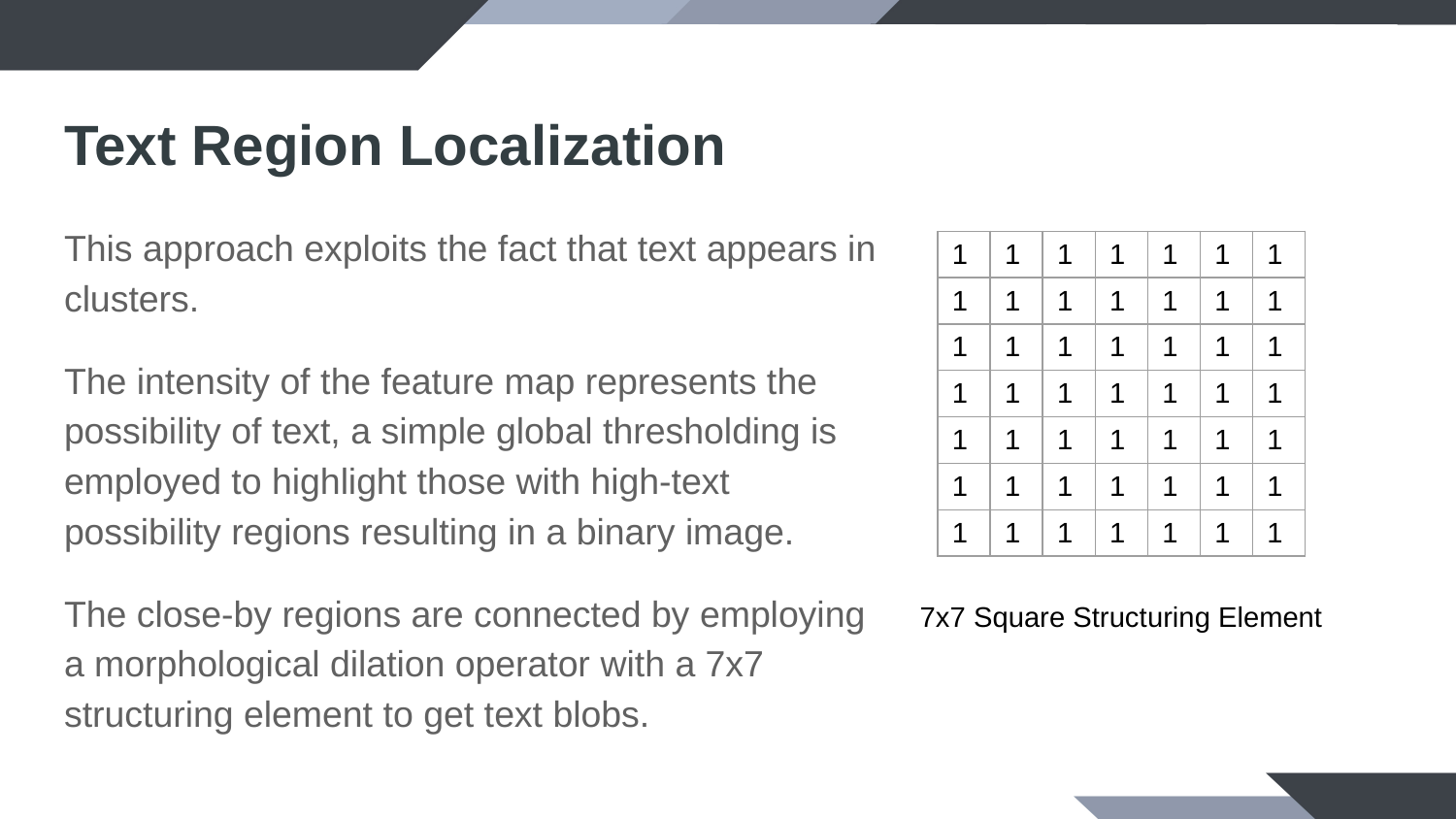

# Text Region Localization
This approach exploits the fact that text appears in clusters.
The intensity of the feature map represents the possibility of text, a simple global thresholding is employed to highlight those with high-text possibility regions resulting in a binary image.
The close-by regions are connected by employing a morphological dilation operator with a 7x7 structuring element to get text blobs.
| 1 | 1 | 1 | 1 | 1 | 1 | 1 |
| --- | --- | --- | --- | --- | --- | --- |
| 1 | 1 | 1 | 1 | 1 | 1 | 1 |
| 1 | 1 | 1 | 1 | 1 | 1 | 1 |
| 1 | 1 | 1 | 1 | 1 | 1 | 1 |
| 1 | 1 | 1 | 1 | 1 | 1 | 1 |
| 1 | 1 | 1 | 1 | 1 | 1 | 1 |
| 1 | 1 | 1 | 1 | 1 | 1 | 1 |
7x7 Square Structuring Element